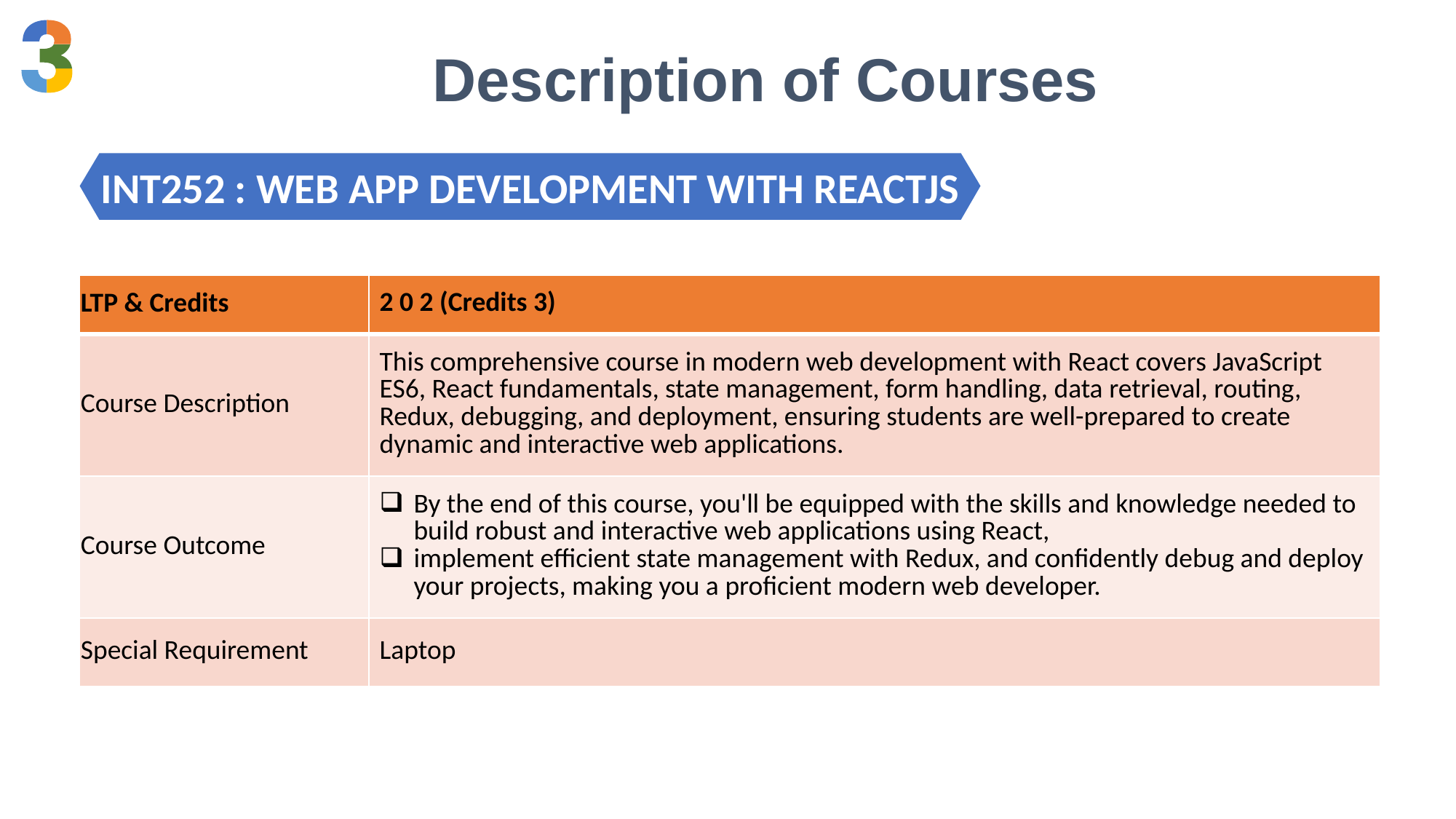

Description of Courses
INT252 : WEB APP DEVELOPMENT WITH REACTJS
| LTP & Credits | 2 0 2 (Credits 3) |
| --- | --- |
| Course Description | This comprehensive course in modern web development with React covers JavaScript ES6, React fundamentals, state management, form handling, data retrieval, routing, Redux, debugging, and deployment, ensuring students are well-prepared to create dynamic and interactive web applications. |
| Course Outcome | By the end of this course, you'll be equipped with the skills and knowledge needed to build robust and interactive web applications using React, implement efficient state management with Redux, and confidently debug and deploy your projects, making you a proficient modern web developer. |
| Special Requirement | Laptop |